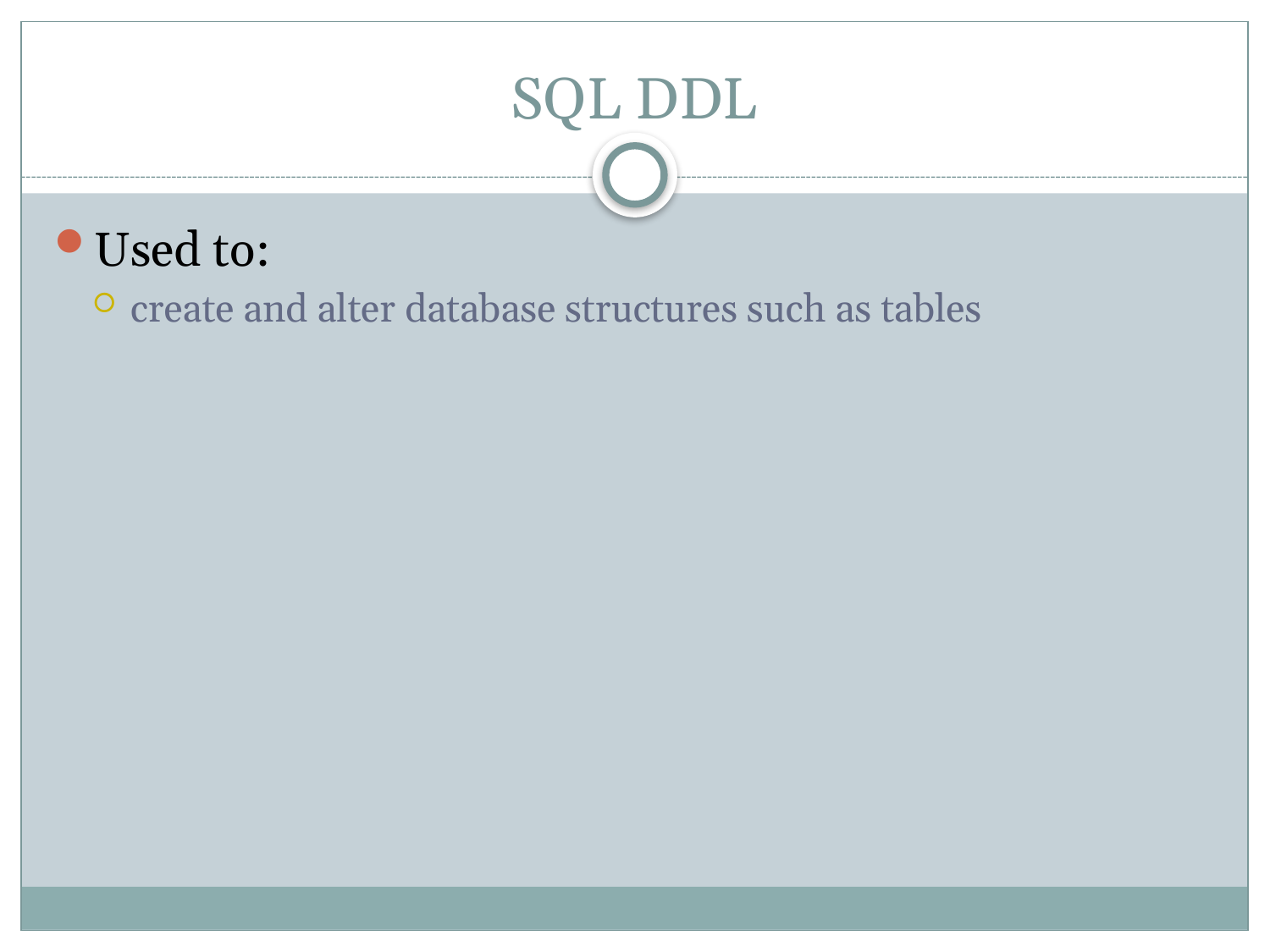

# SQL DDL
Used to:
create and alter database structures such as tables